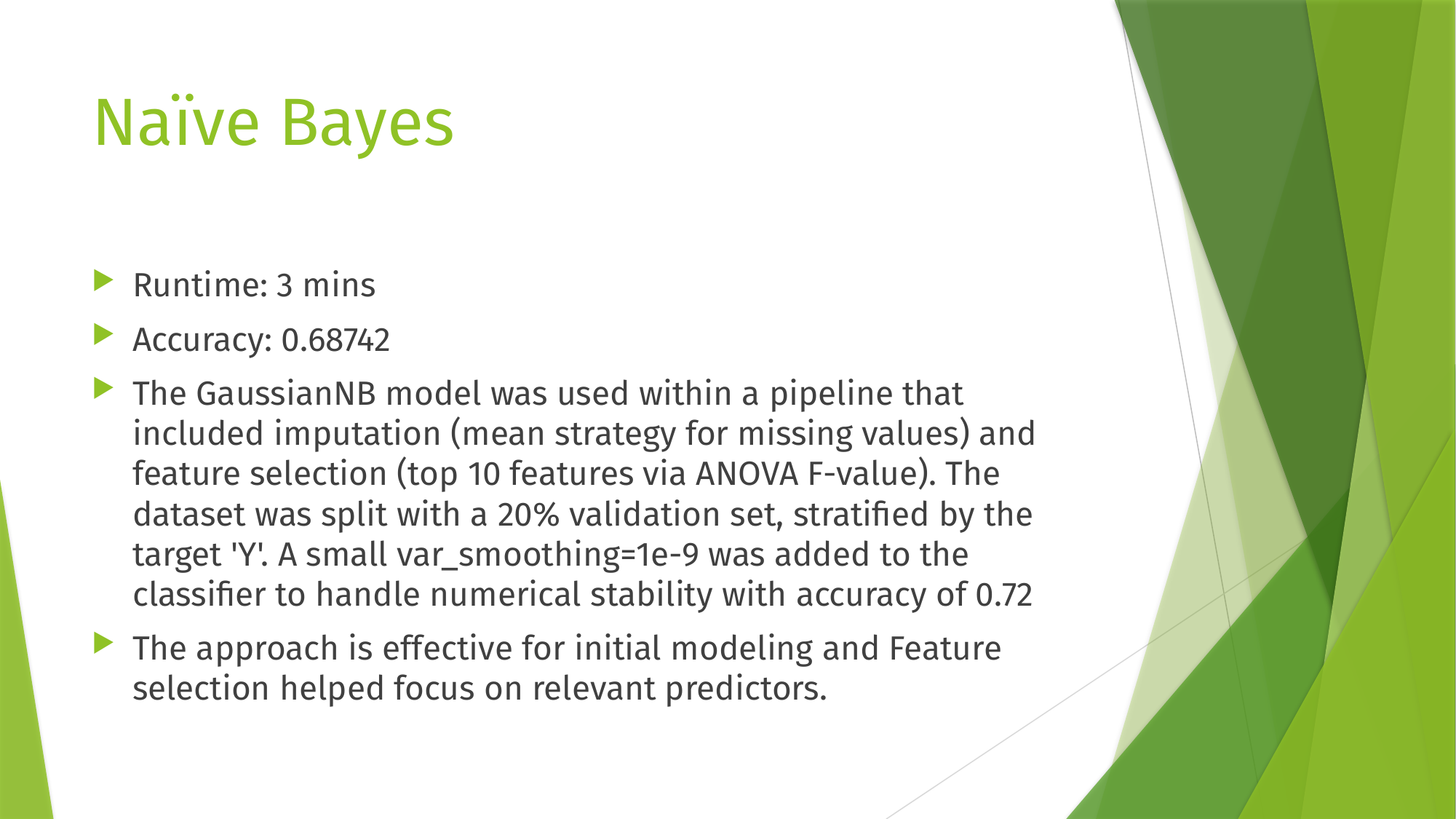

# Naïve Bayes
Runtime: 3 mins
Accuracy: 0.68742
The GaussianNB model was used within a pipeline that included imputation (mean strategy for missing values) and feature selection (top 10 features via ANOVA F-value). The dataset was split with a 20% validation set, stratified by the target 'Y'. A small var_smoothing=1e-9 was added to the classifier to handle numerical stability with accuracy of 0.72
The approach is effective for initial modeling and Feature selection helped focus on relevant predictors.